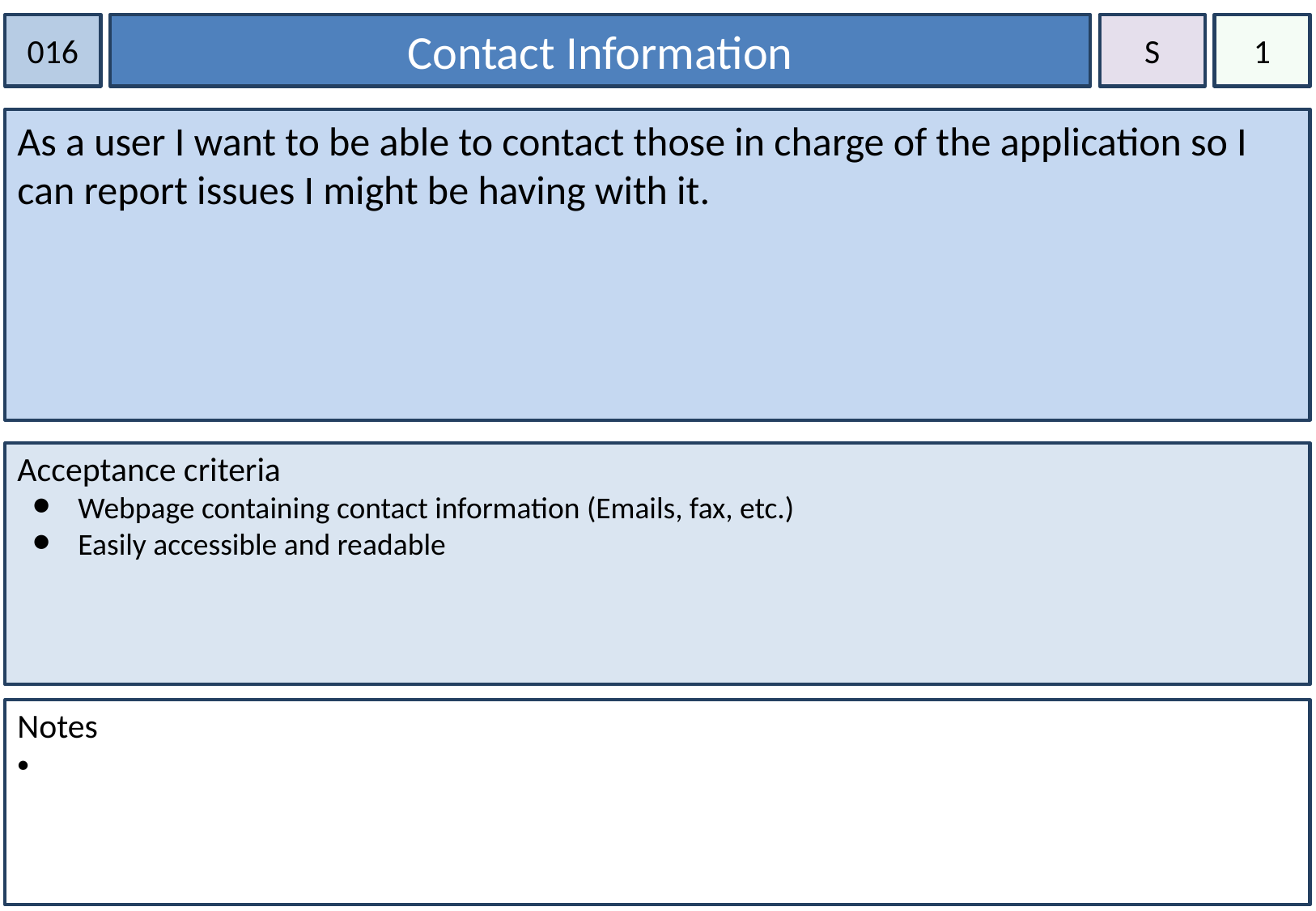

016
Contact Information
S
1
As a user I want to be able to contact those in charge of the application so I can report issues I might be having with it.
Acceptance criteria
Webpage containing contact information (Emails, fax, etc.)
Easily accessible and readable
Notes